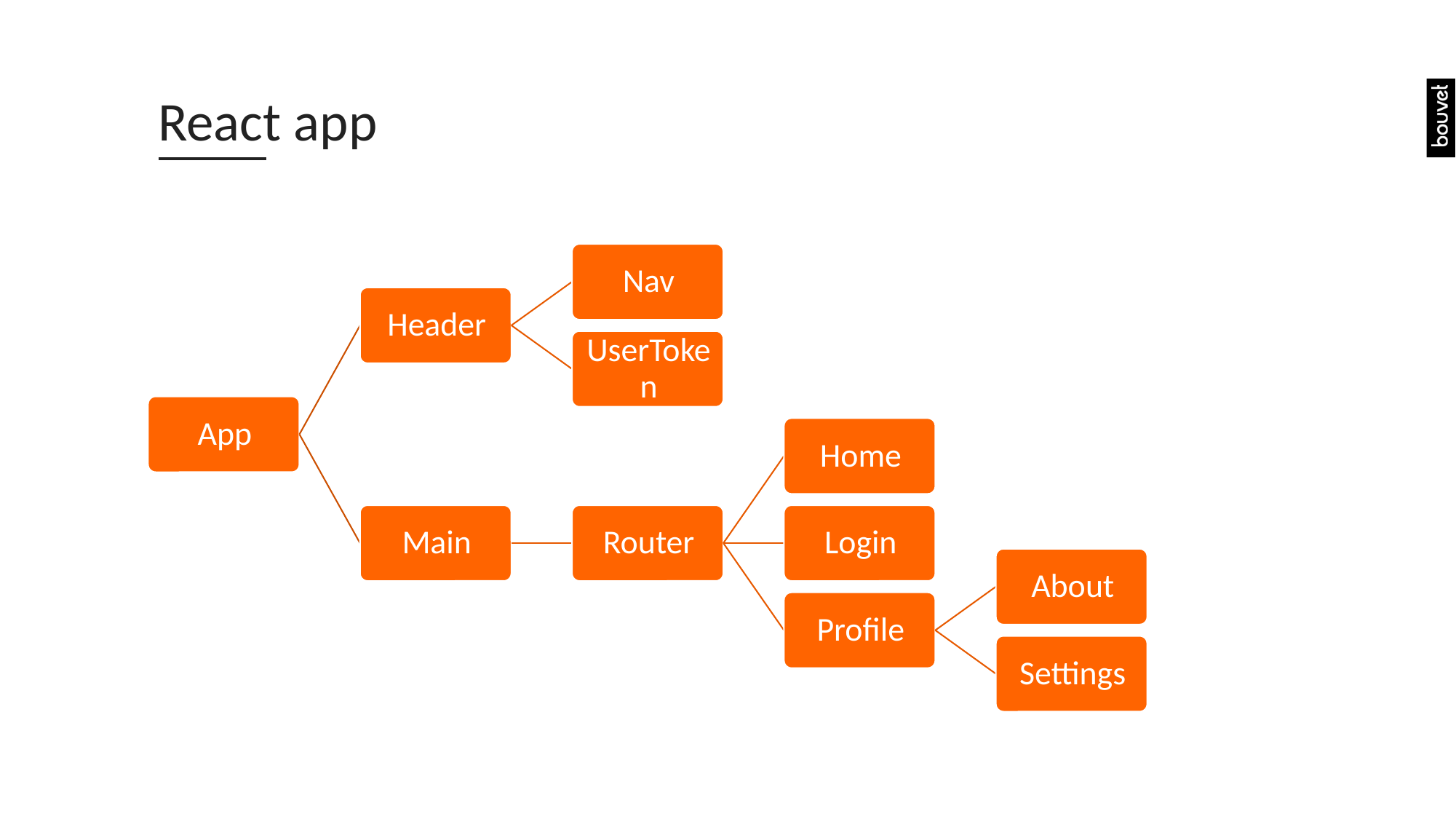

# React app
App

Header

Nav

UserToken

Main

Router

Home

Login

Profile

About

Settings